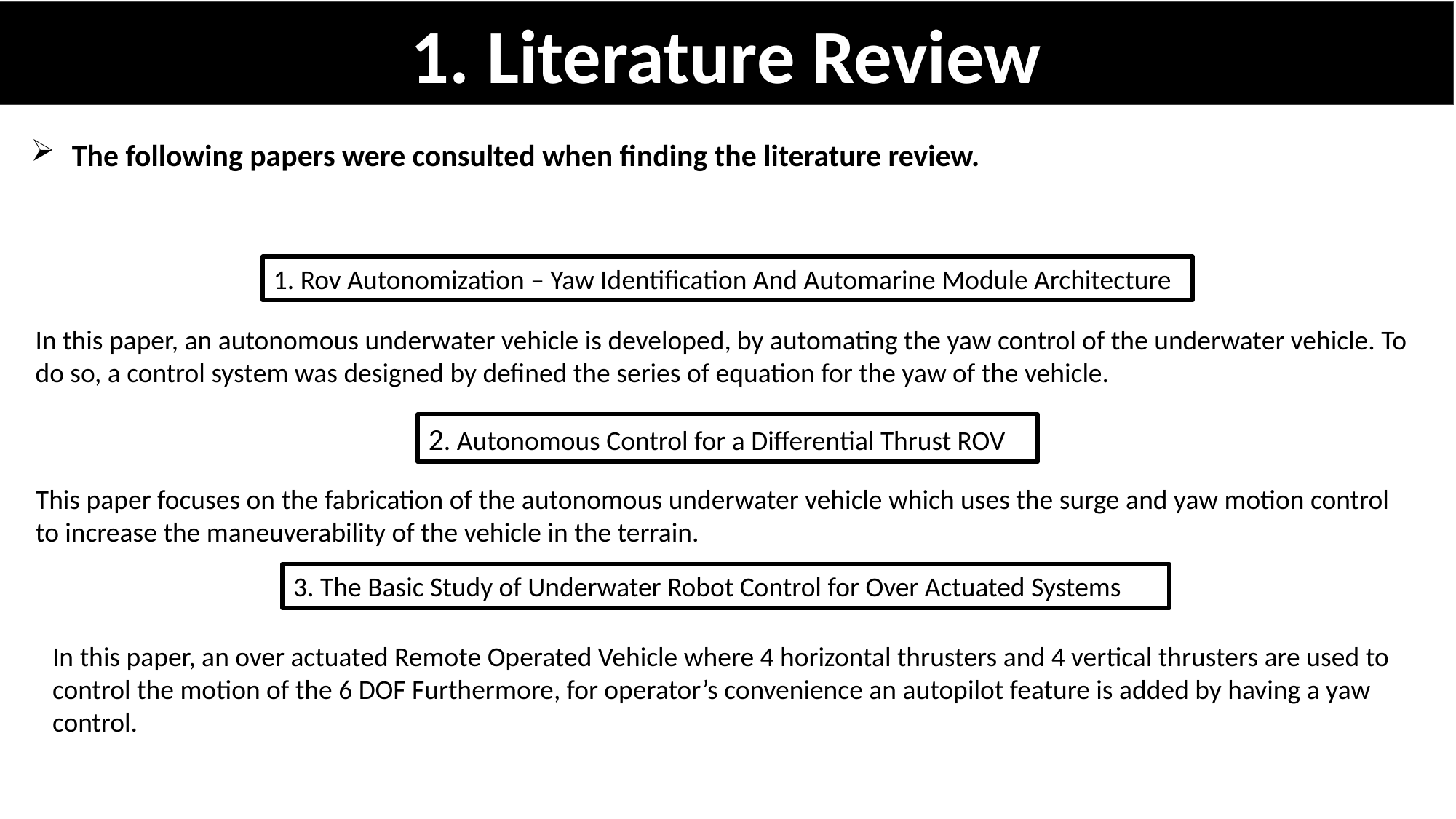

1. Literature Review
The following papers were consulted when finding the literature review.
1. Rov Autonomization – Yaw Identification And Automarine Module Architecture
In this paper, an autonomous underwater vehicle is developed, by automating the yaw control of the underwater vehicle. To do so, a control system was designed by defined the series of equation for the yaw of the vehicle.
2. Autonomous Control for a Differential Thrust ROV
This paper focuses on the fabrication of the autonomous underwater vehicle which uses the surge and yaw motion control to increase the maneuverability of the vehicle in the terrain.
3. The Basic Study of Underwater Robot Control for Over Actuated Systems
In this paper, an over actuated Remote Operated Vehicle where 4 horizontal thrusters and 4 vertical thrusters are used to control the motion of the 6 DOF Furthermore, for operator’s convenience an autopilot feature is added by having a yaw control.